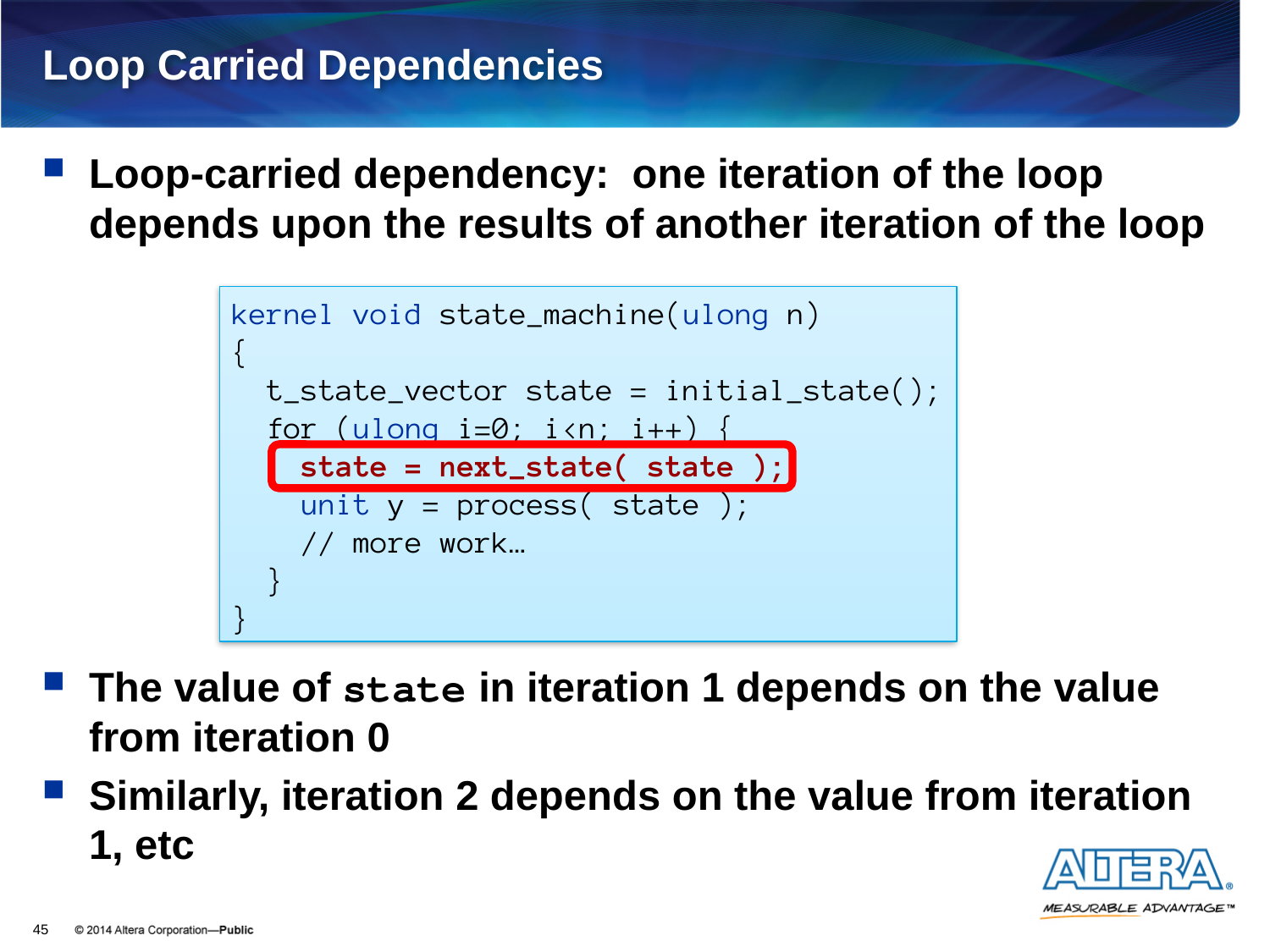

# Loop Carried Dependencies
Loop-carried dependency:  one iteration of the loop depends upon the results of another iteration of the loop

The value of state in iteration 1 depends on the value from iteration 0
Similarly, iteration 2 depends on the value from iteration 1, etc
kernel void state_machine(ulong n)
{
  t_state_vector state = initial_state();
  for (ulong i=0; i<n; i++) {
    state = next_state( state );
    unit y = process( state );
    // more work…
  }
}

45